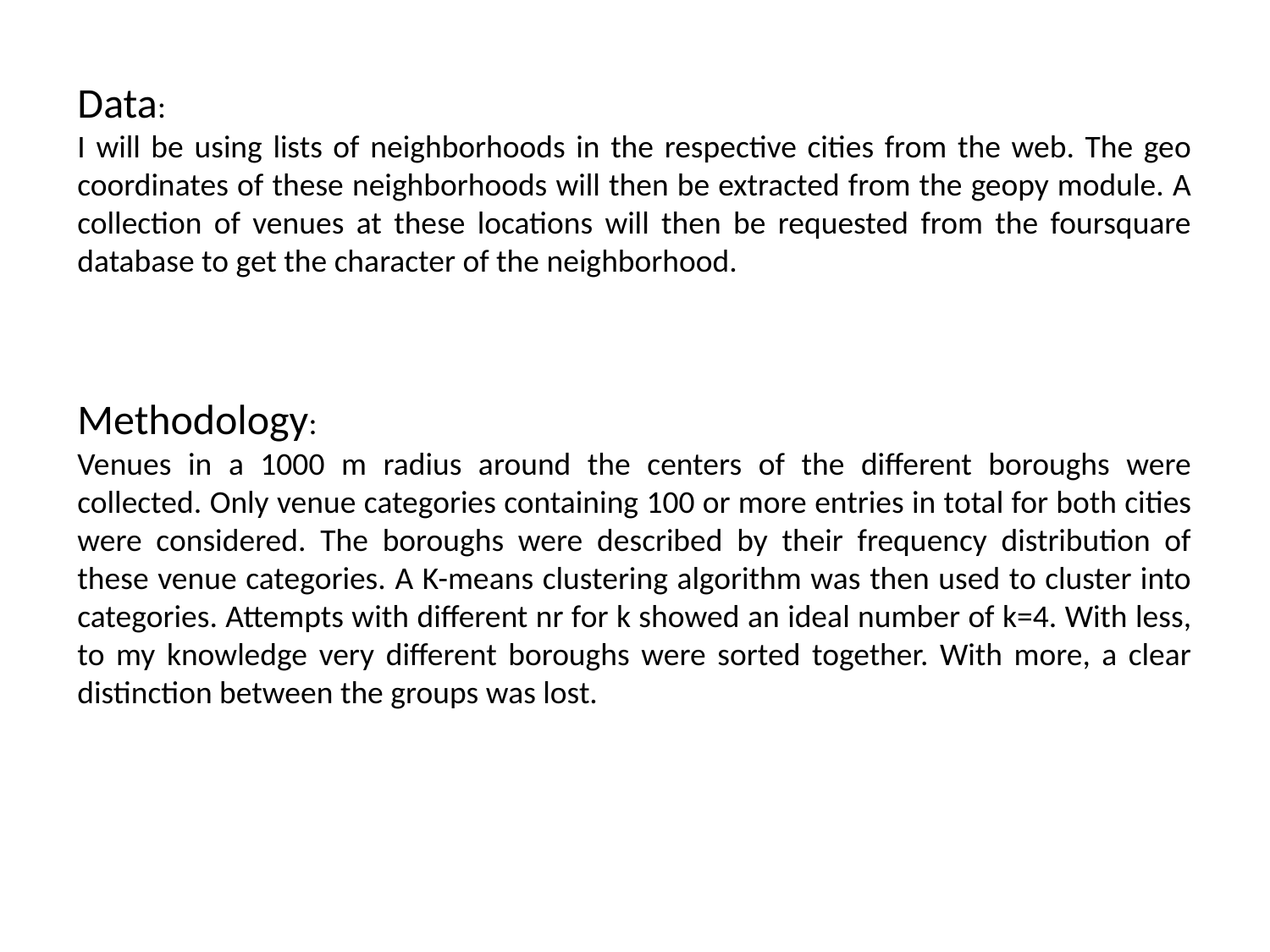

Data:
I will be using lists of neighborhoods in the respective cities from the web. The geo coordinates of these neighborhoods will then be extracted from the geopy module. A collection of venues at these locations will then be requested from the foursquare database to get the character of the neighborhood.
Methodology:
Venues in a 1000 m radius around the centers of the different boroughs were collected. Only venue categories containing 100 or more entries in total for both cities were considered. The boroughs were described by their frequency distribution of these venue categories. A K-means clustering algorithm was then used to cluster into categories. Attempts with different nr for k showed an ideal number of k=4. With less, to my knowledge very different boroughs were sorted together. With more, a clear distinction between the groups was lost.